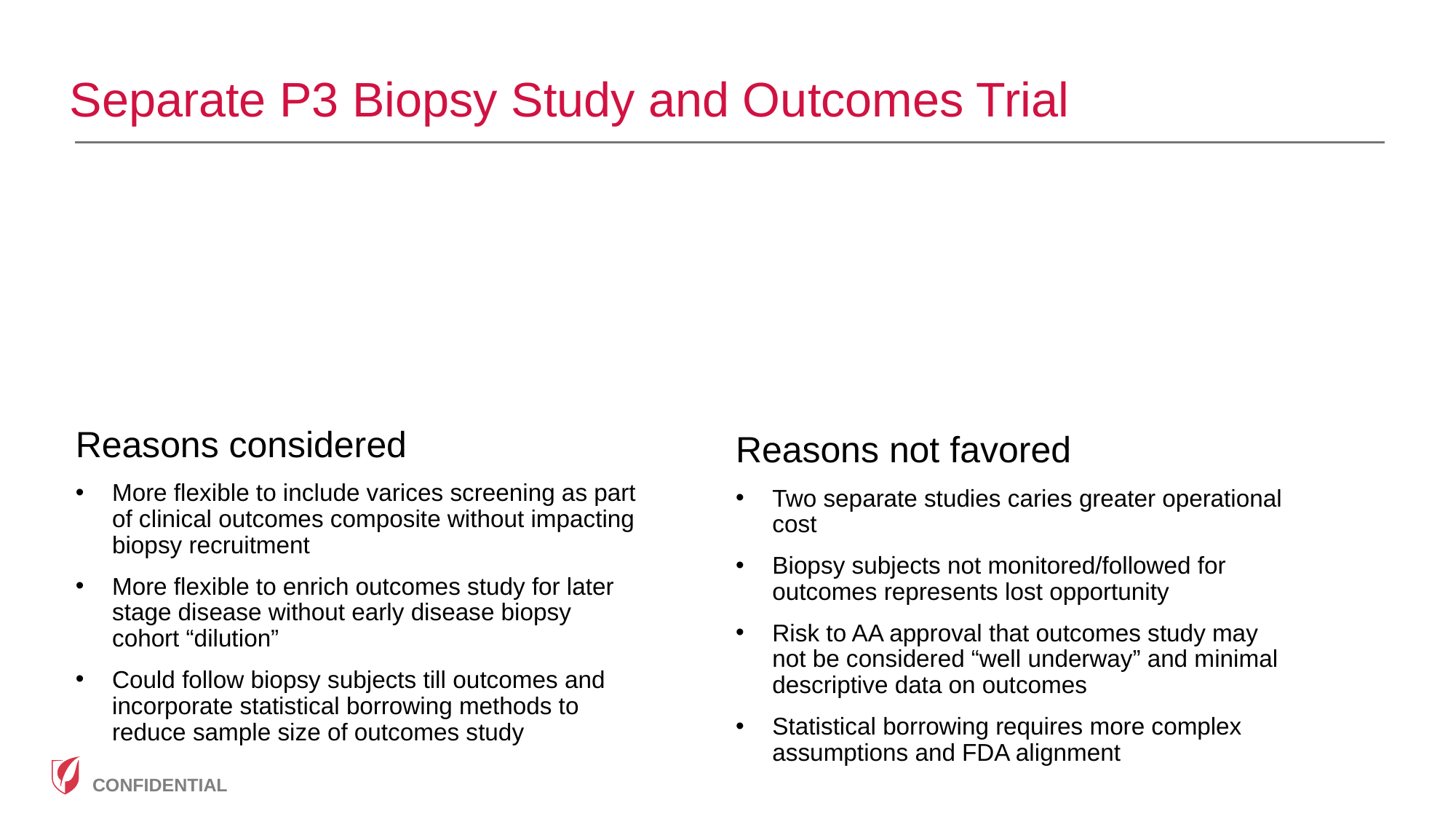

# Separate P3 Biopsy Study and Outcomes Trial
Reasons considered
More flexible to include varices screening as part of clinical outcomes composite without impacting biopsy recruitment
More flexible to enrich outcomes study for later stage disease without early disease biopsy cohort “dilution”
Could follow biopsy subjects till outcomes and incorporate statistical borrowing methods to reduce sample size of outcomes study

Reasons not favored
Two separate studies caries greater operational cost
Biopsy subjects not monitored/followed for outcomes represents lost opportunity
Risk to AA approval that outcomes study may not be considered “well underway” and minimal descriptive data on outcomes
Statistical borrowing requires more complex assumptions and FDA alignment